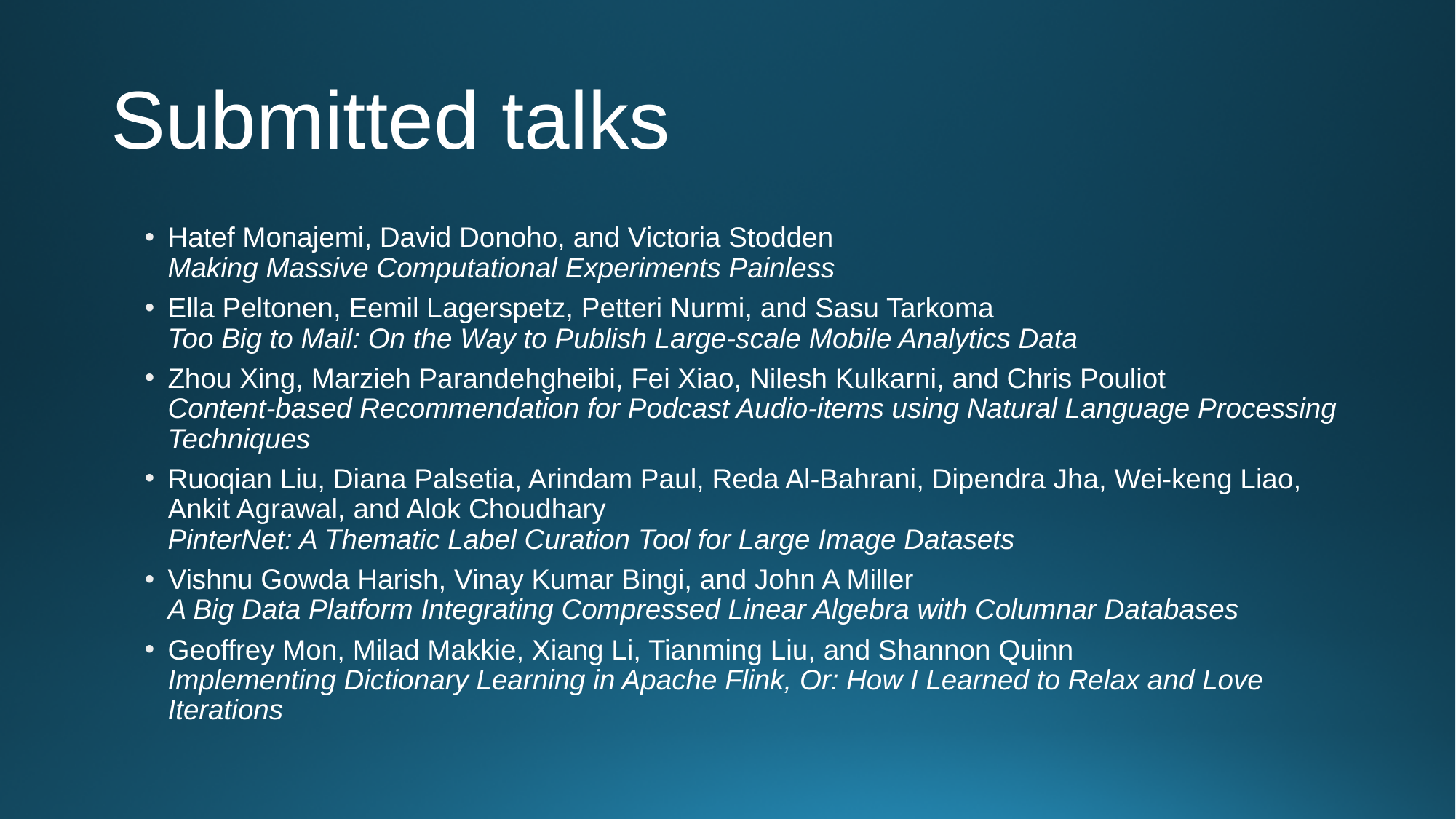

# Submitted talks
Hatef Monajemi, David Donoho, and Victoria Stodden
Making Massive Computational Experiments Painless
Ella Peltonen, Eemil Lagerspetz, Petteri Nurmi, and Sasu Tarkoma
Too Big to Mail: On the Way to Publish Large-scale Mobile Analytics Data
Zhou Xing, Marzieh Parandehgheibi, Fei Xiao, Nilesh Kulkarni, and Chris Pouliot
Content-based Recommendation for Podcast Audio-items using Natural Language Processing Techniques
Ruoqian Liu, Diana Palsetia, Arindam Paul, Reda Al-Bahrani, Dipendra Jha, Wei-keng Liao, Ankit Agrawal, and Alok Choudhary
PinterNet: A Thematic Label Curation Tool for Large Image Datasets
Vishnu Gowda Harish, Vinay Kumar Bingi, and John A Miller
A Big Data Platform Integrating Compressed Linear Algebra with Columnar Databases
Geoffrey Mon, Milad Makkie, Xiang Li, Tianming Liu, and Shannon Quinn
Implementing Dictionary Learning in Apache Flink, Or: How I Learned to Relax and Love Iterations